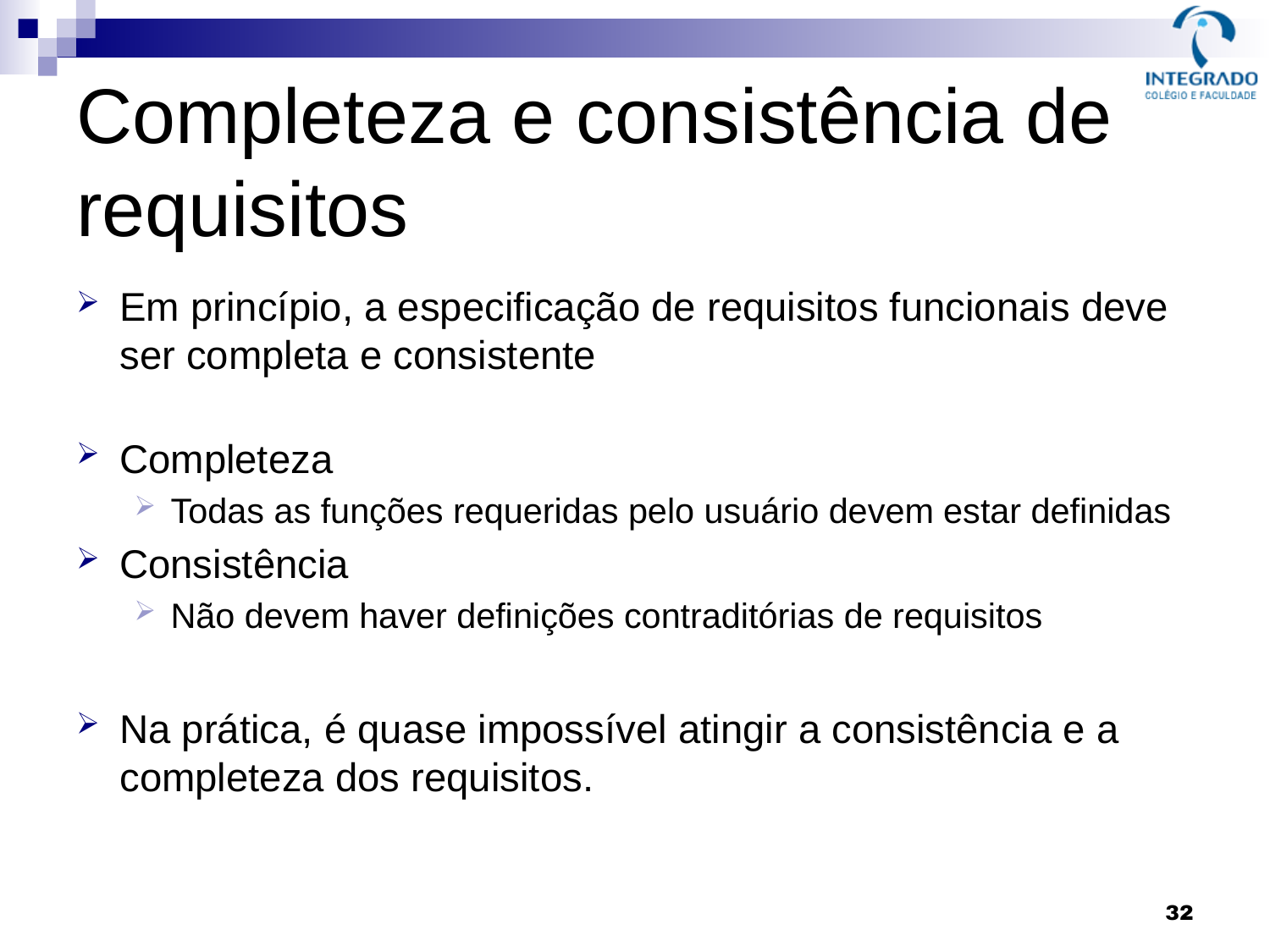

# Completeza e consistência de requisitos
Em princípio, a especificação de requisitos funcionais deve ser completa e consistente

Completeza
Todas as funções requeridas pelo usuário devem estar definidas
Consistência
Não devem haver definições contraditórias de requisitos

Na prática, é quase impossível atingir a consistência e a completeza dos requisitos.
32